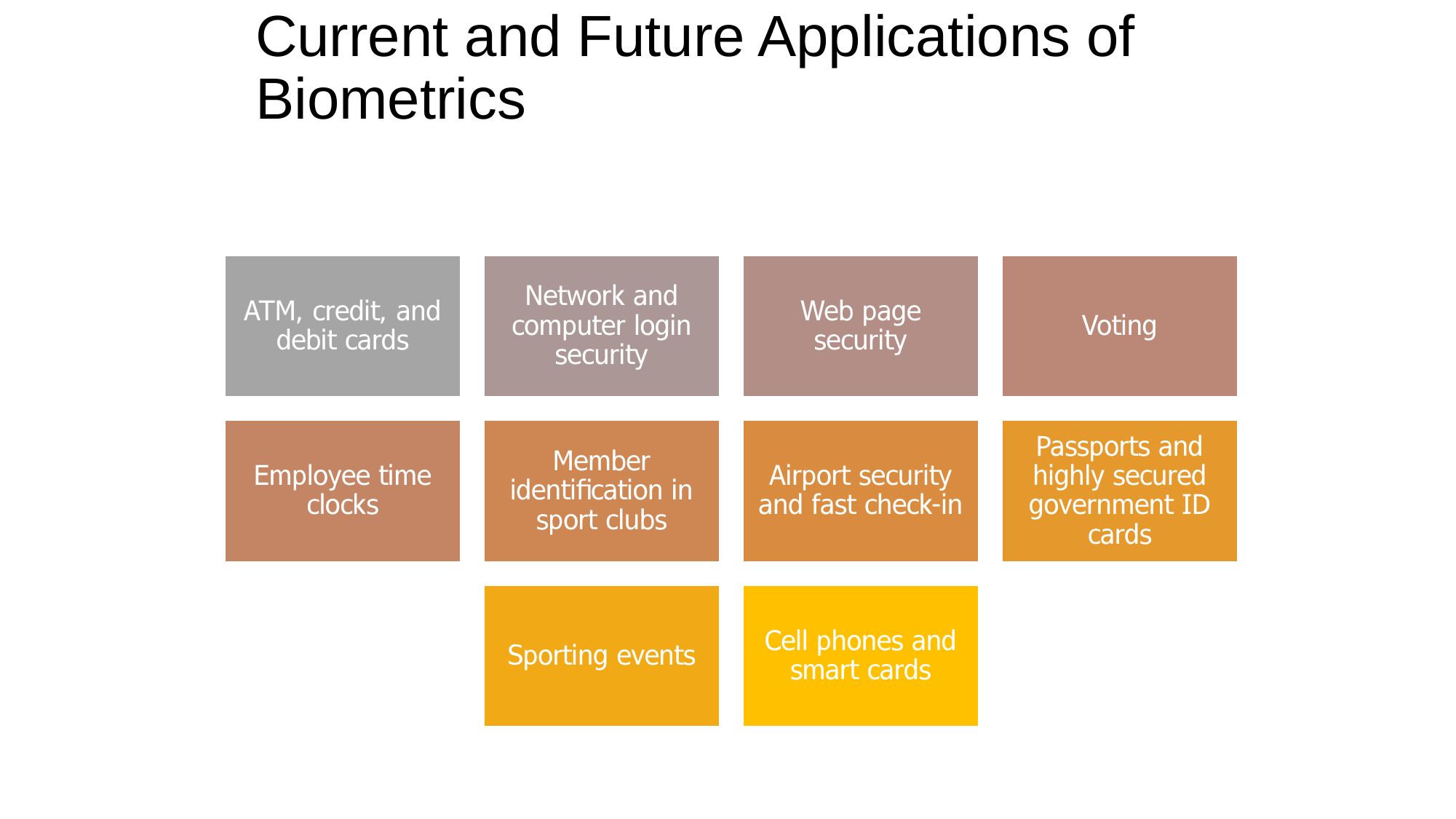

# Current and Future Applications of Biometrics
ATM, credit, and debit cards
Network and computer login security
Web page security
Voting
Employee time clocks
Member identification in sport clubs
Airport security and fast check-in
Passports and highly secured government ID cards
Sporting events
Cell phones and smart cards